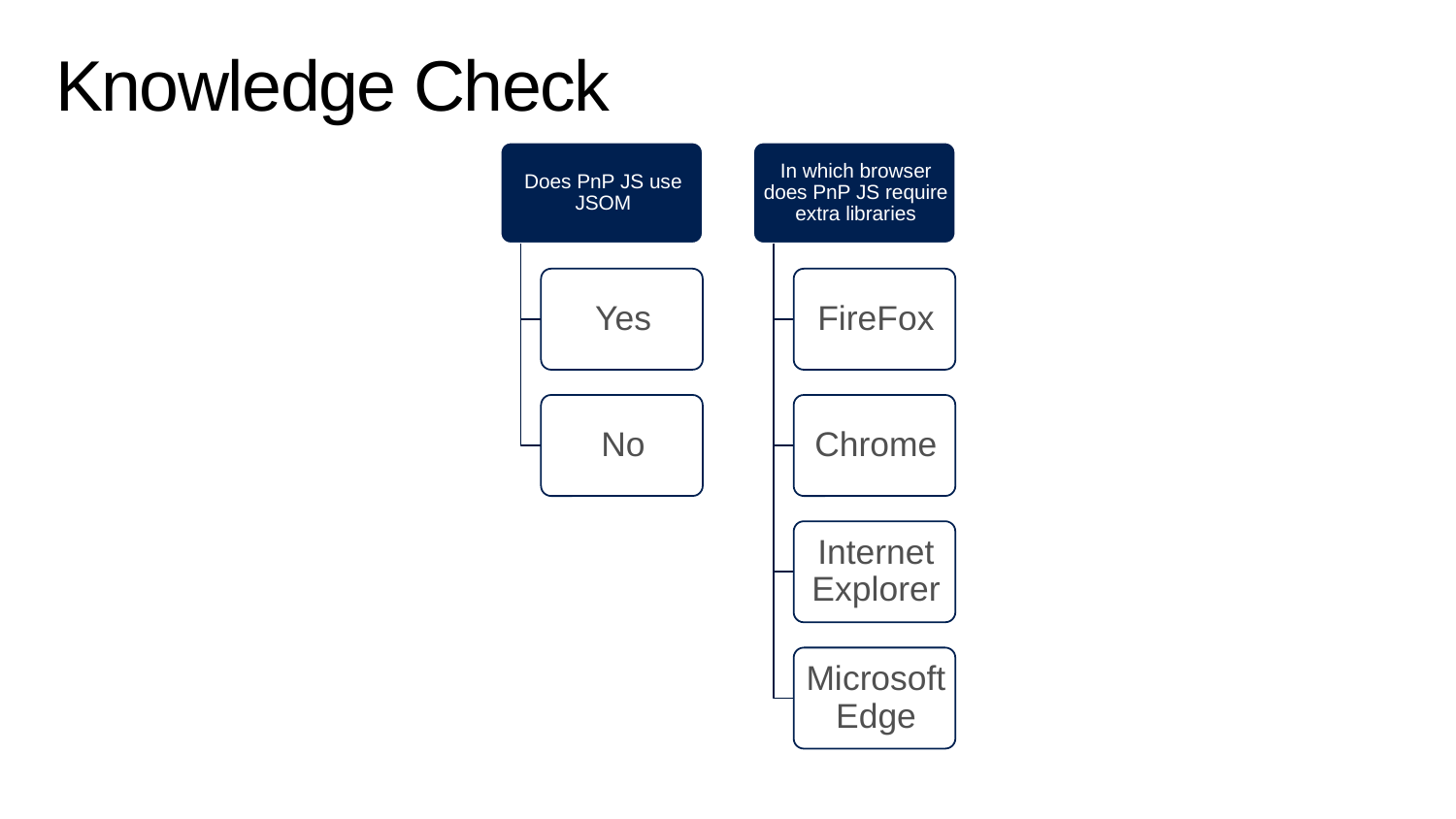

# Knowledge Check
Does PnP JS use JSOM
Yes
No
In which browser does PnP JS require extra libraries
FireFox
Chrome
Internet Explorer
Microsoft Edge